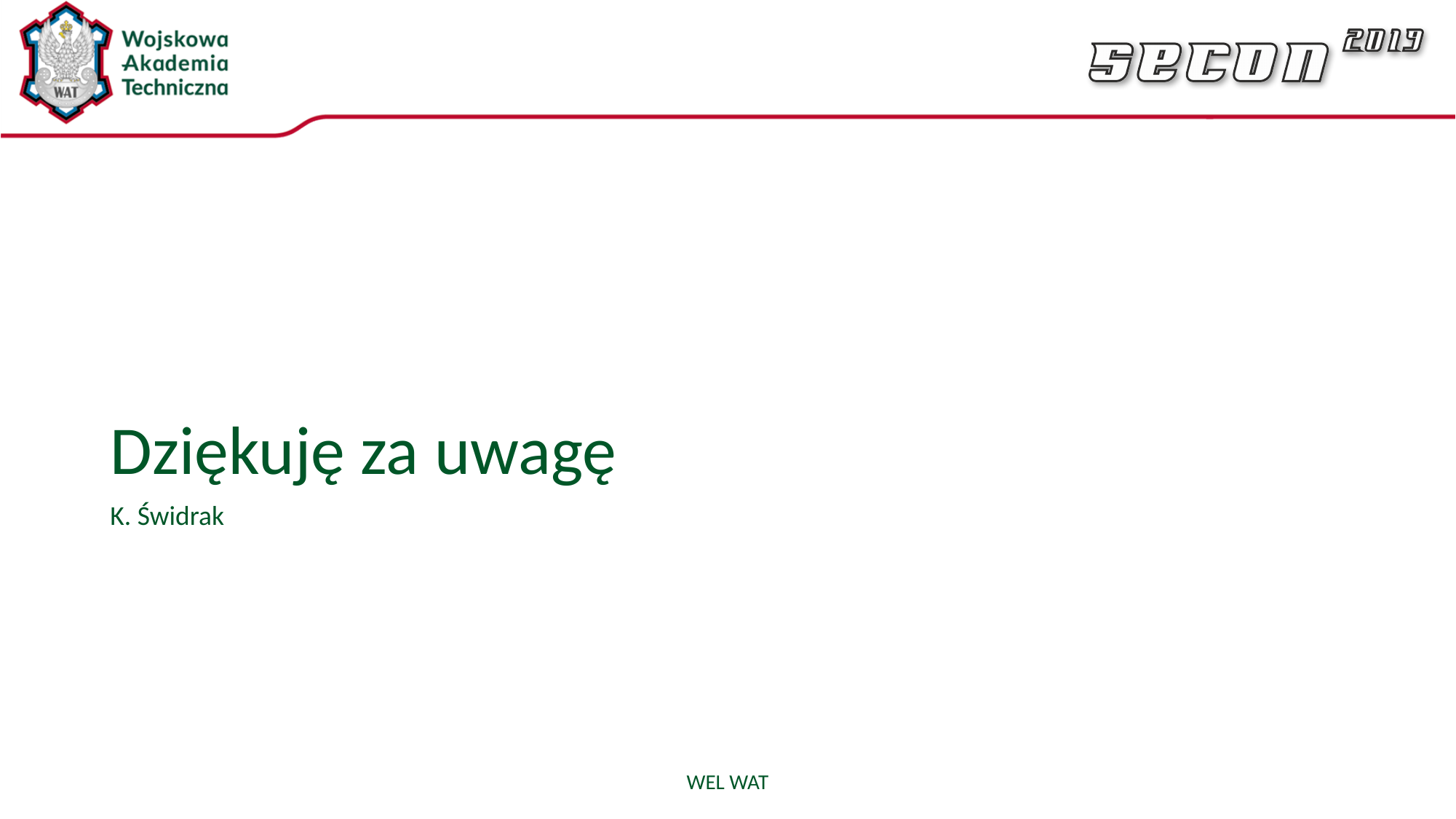

# Dziękuję za uwagę
K. Świdrak
WEL WAT